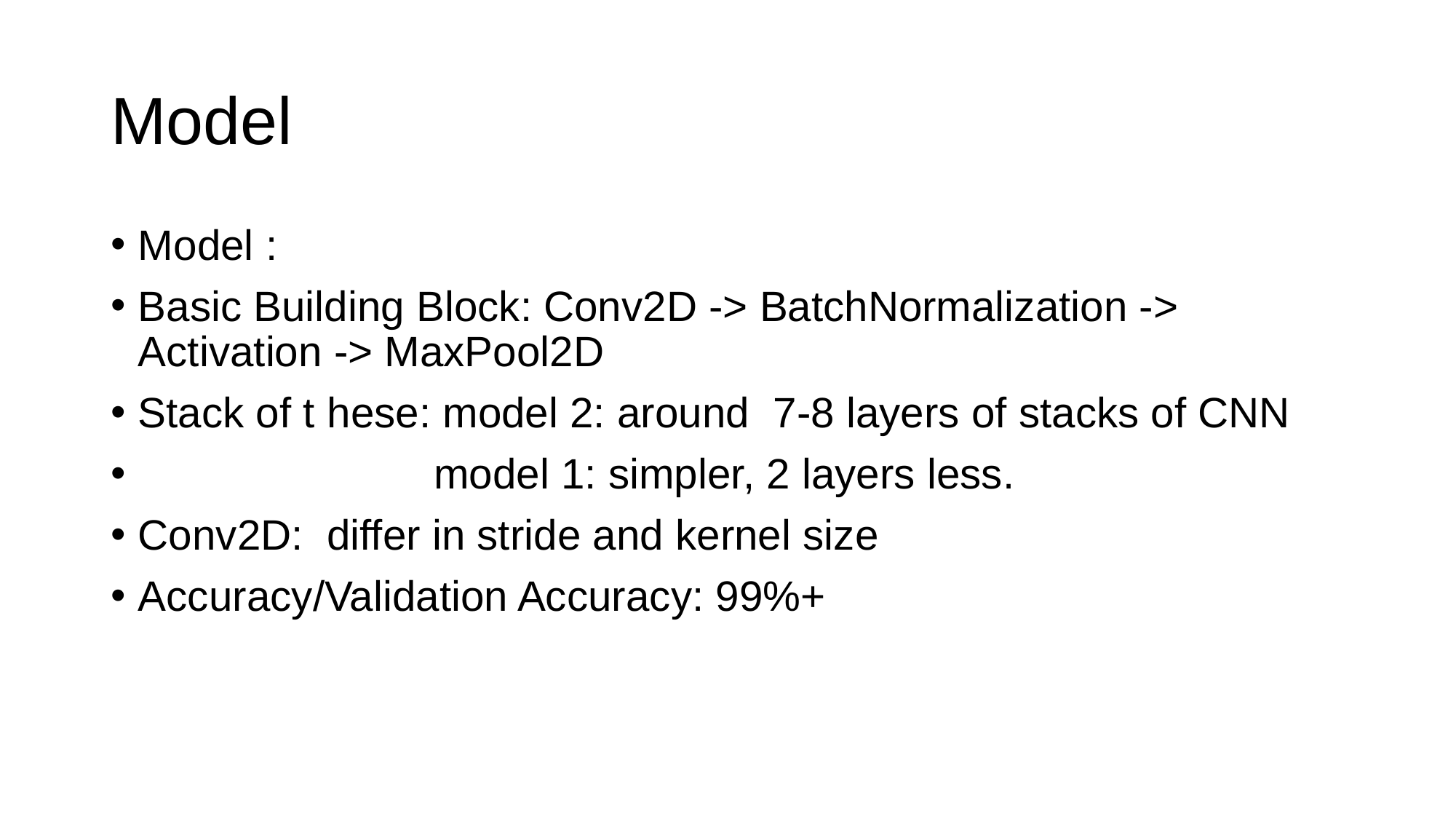

# Model
Model :
Basic Building Block: Conv2D -> BatchNormalization -> Activation -> MaxPool2D
Stack of t hese: model 2: around  7-8 layers of stacks of CNN
                         model 1: simpler, 2 layers less.
Conv2D:  differ in stride and kernel size
Accuracy/Validation Accuracy: 99%+